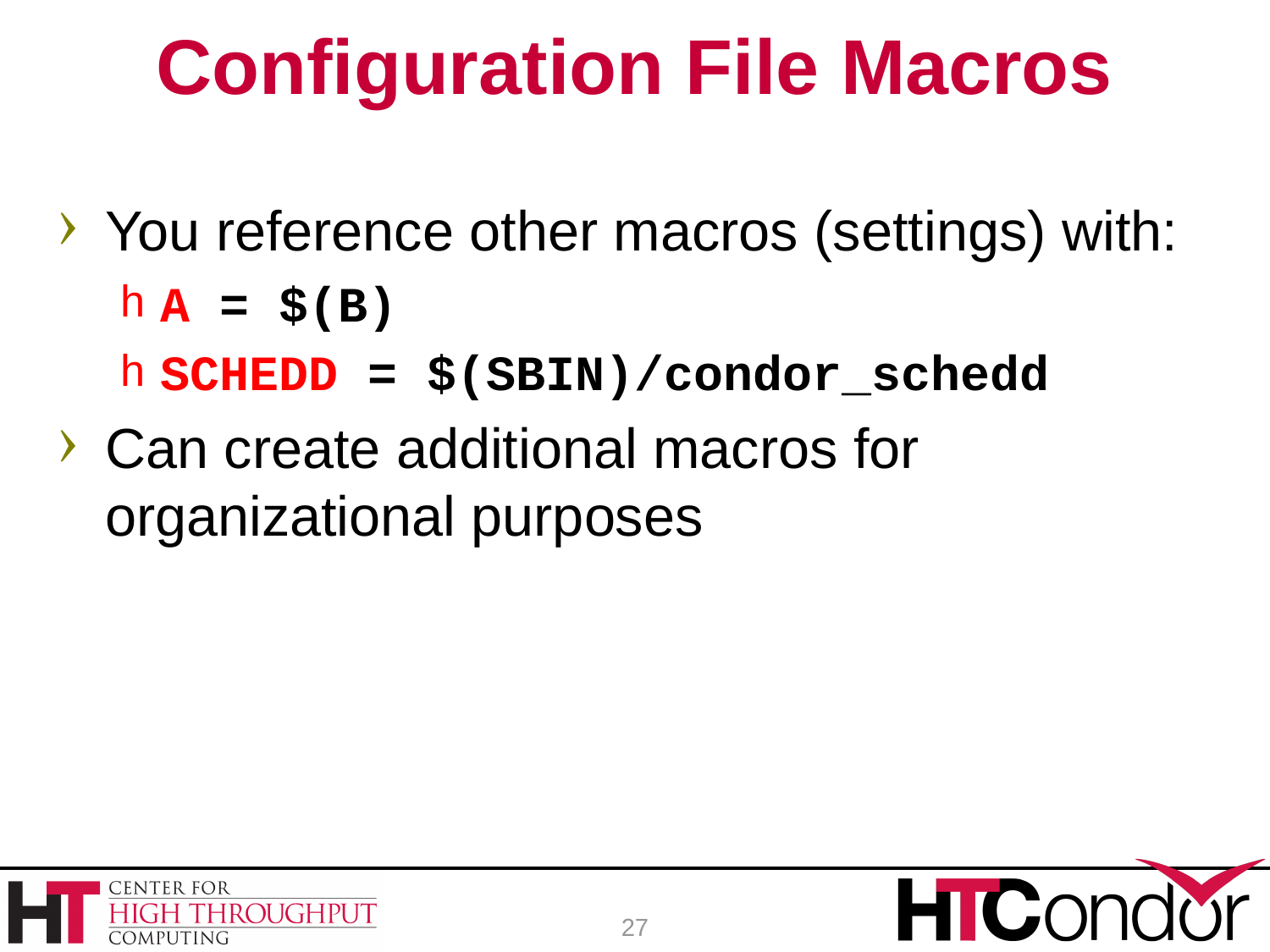

# Configuration File Macros
You reference other macros (settings) with:
A = $(B)
SCHEDD = $(SBIN)/condor_schedd
Can create additional macros for organizational purposes
27